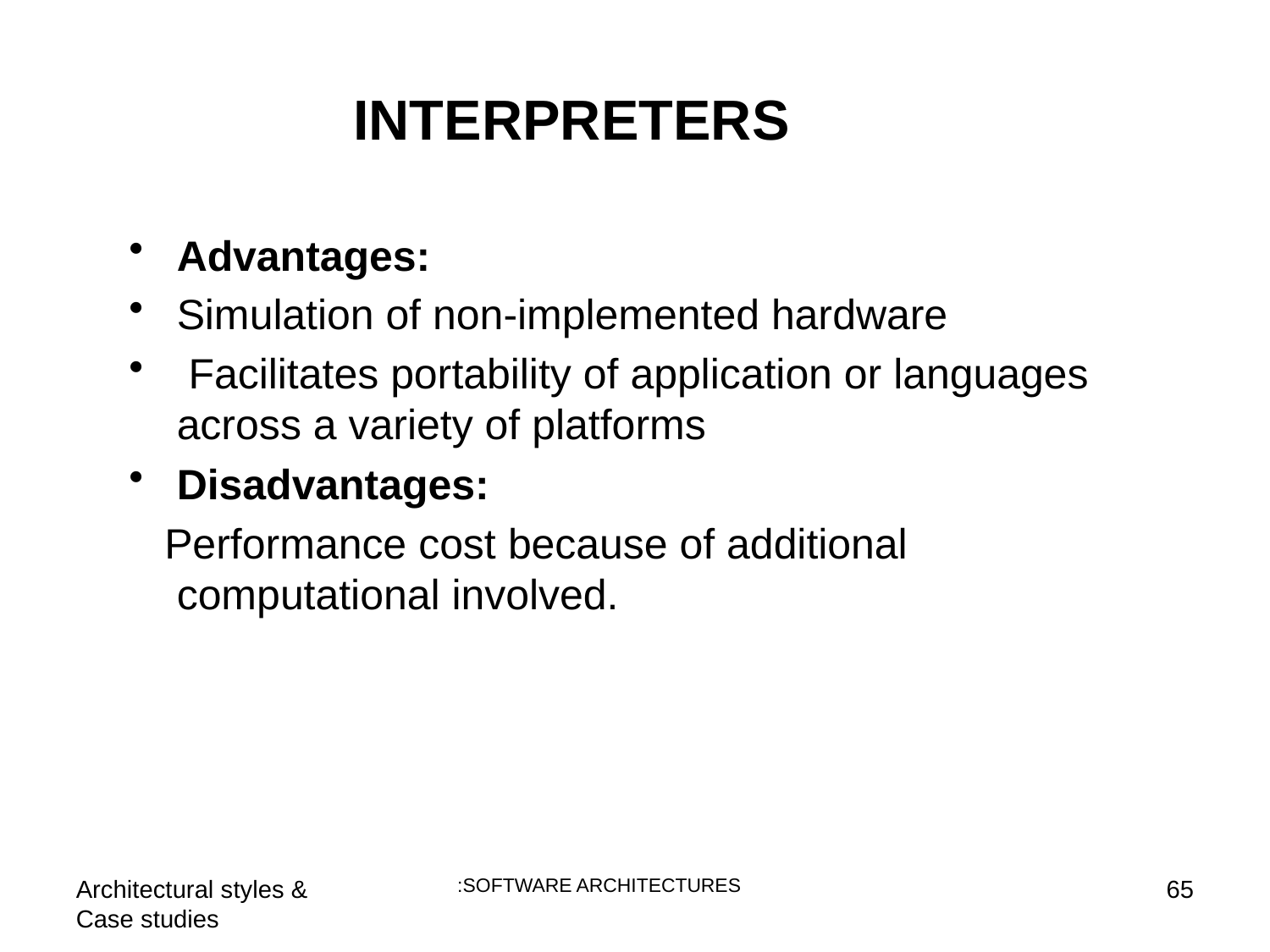

INTERPRETERS
Advantages:
Simulation of non-implemented hardware
 Facilitates portability of application or languages across a variety of platforms
Disadvantages:
   Performance cost because of additional computational involved.
Architectural styles & Case studies
  :SOFTWARE ARCHITECTURES
65